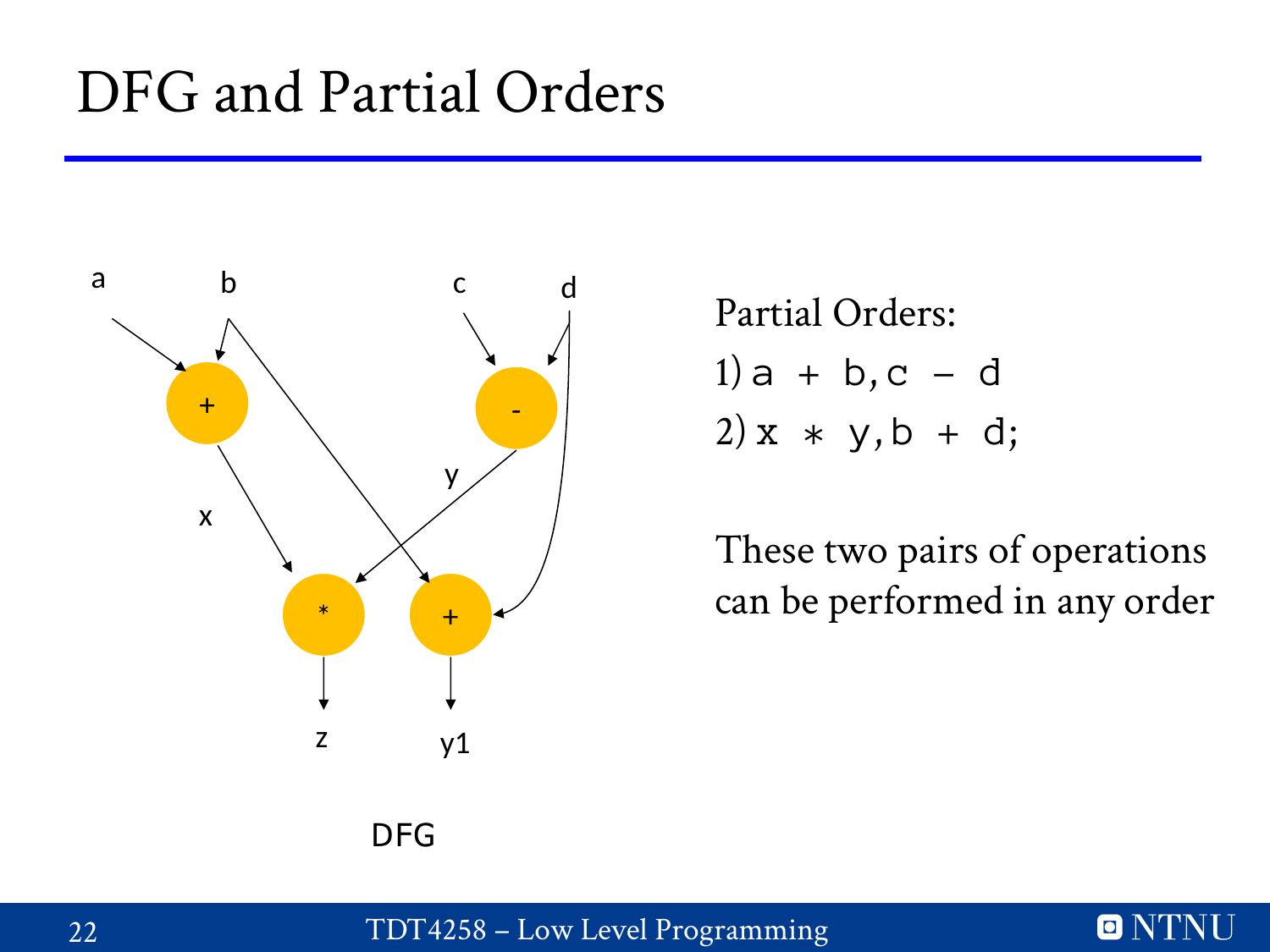

# DFG and Partial Orders
a
b
c
d
Partial Orders:
1) a + b, c - d
2) x * y, b + d;

These two pairs of operations can be performed in any order

+
-

y

x
*
+

z
y1
DFG